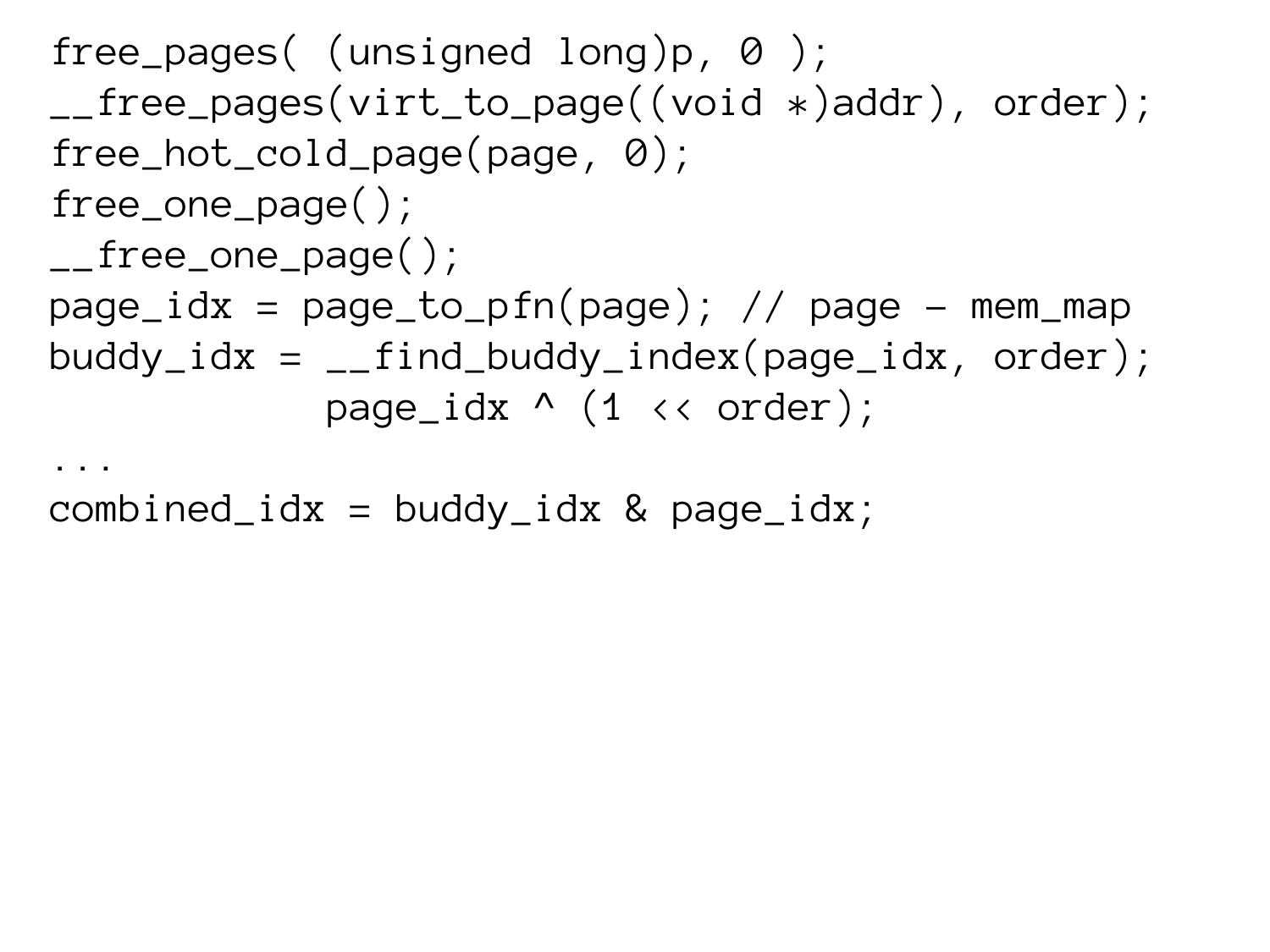

free_pages( (unsigned long)p, 0 );
__free_pages(virt_to_page((void *)addr), order);
free_hot_cold_page(page, 0);
free_one_page();
__free_one_page();
page_idx = page_to_pfn(page); // page - mem_map
buddy_idx = __find_buddy_index(page_idx, order);
            page_idx ^ (1 << order);
...
combined_idx = buddy_idx & page_idx;